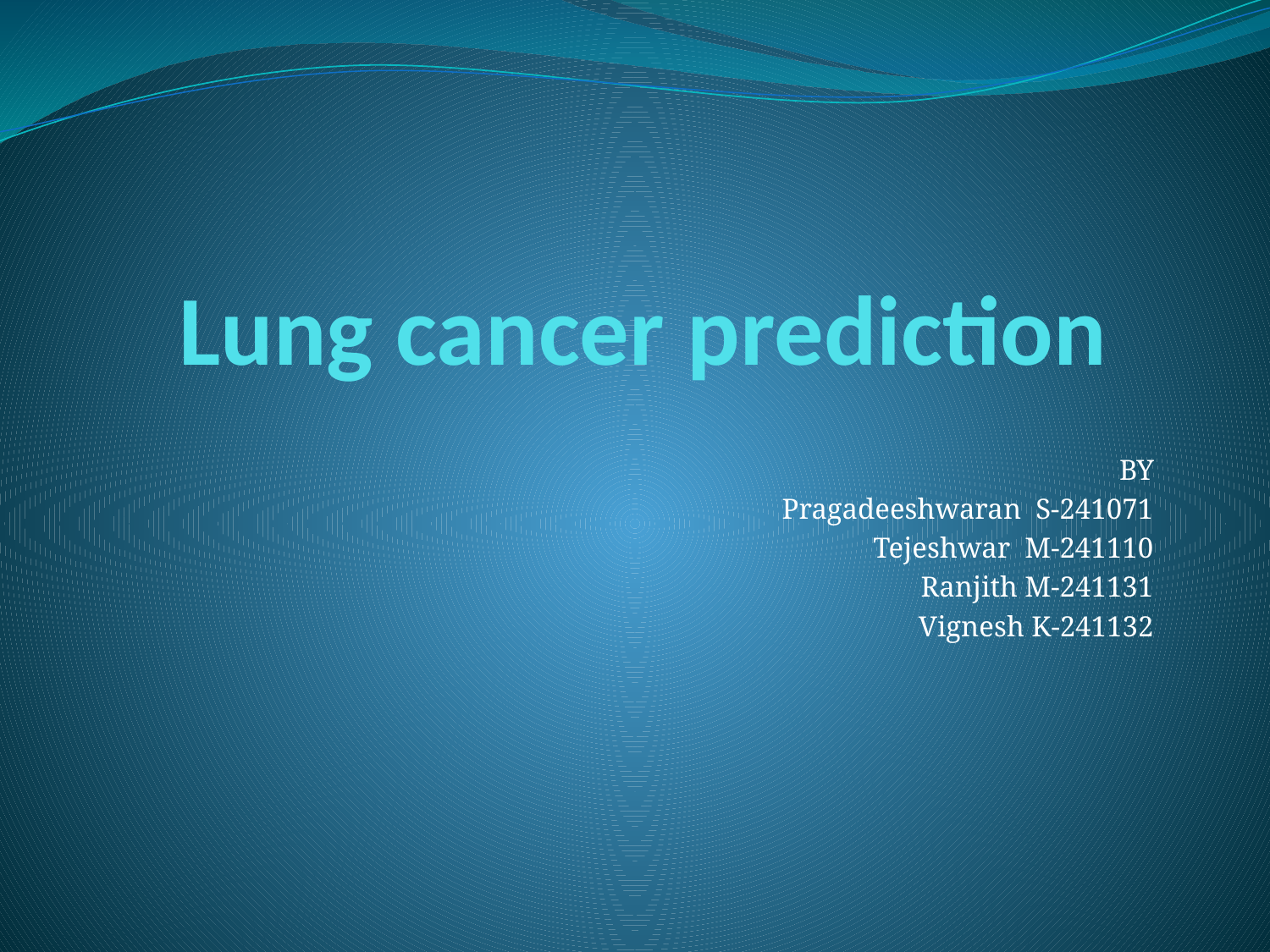

# Lung cancer prediction

BY
Pragadeeshwaran  S-241071
Tejeshwar  M-241110
Ranjith M-241131
Vignesh K-241132